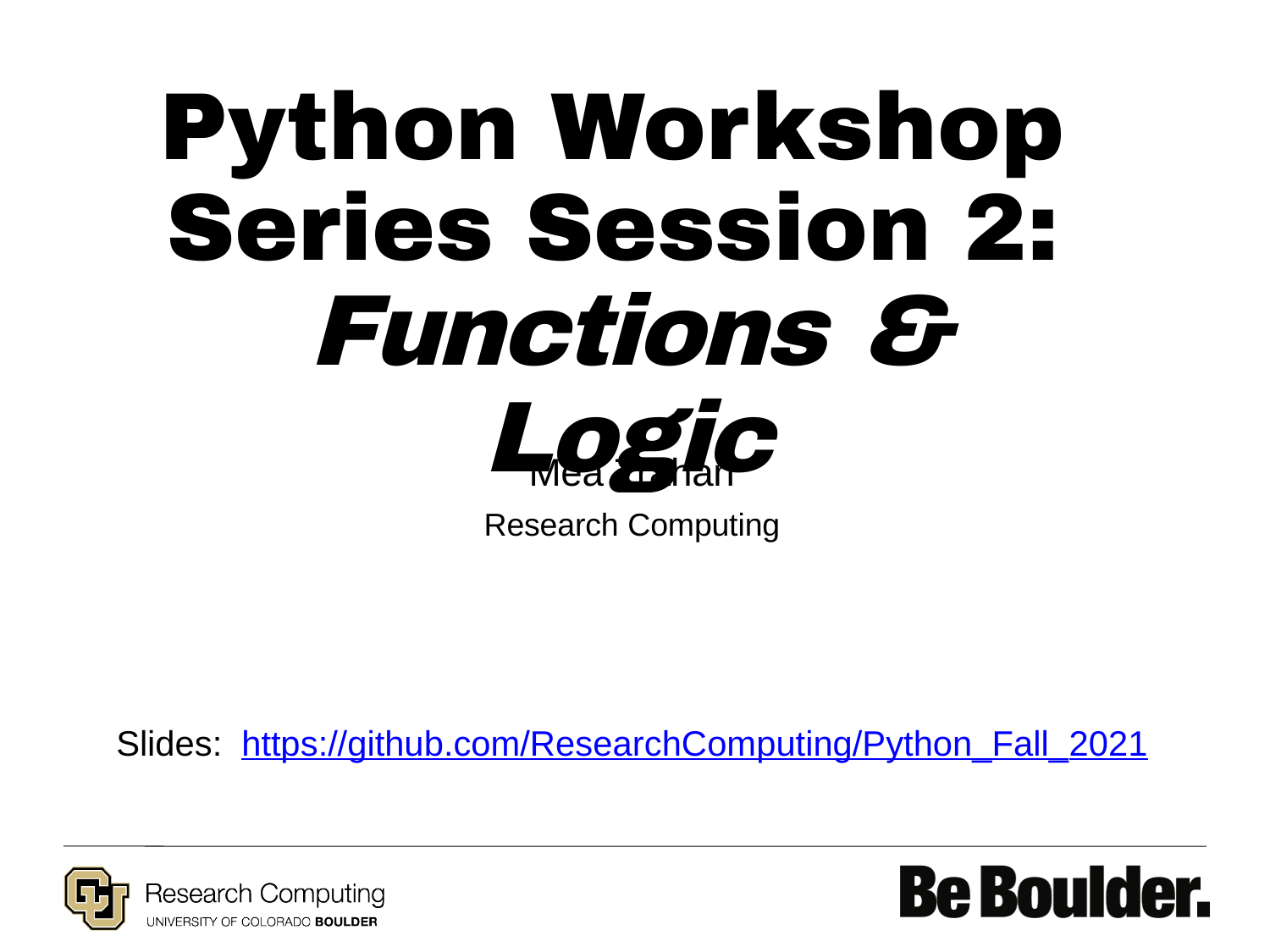

# Python Workshop  Series Session 2:  Functions & Logic
Mea Trahan
Research Computing

Slides:	https://github.com/ResearchComputing/Python_Fall_2021